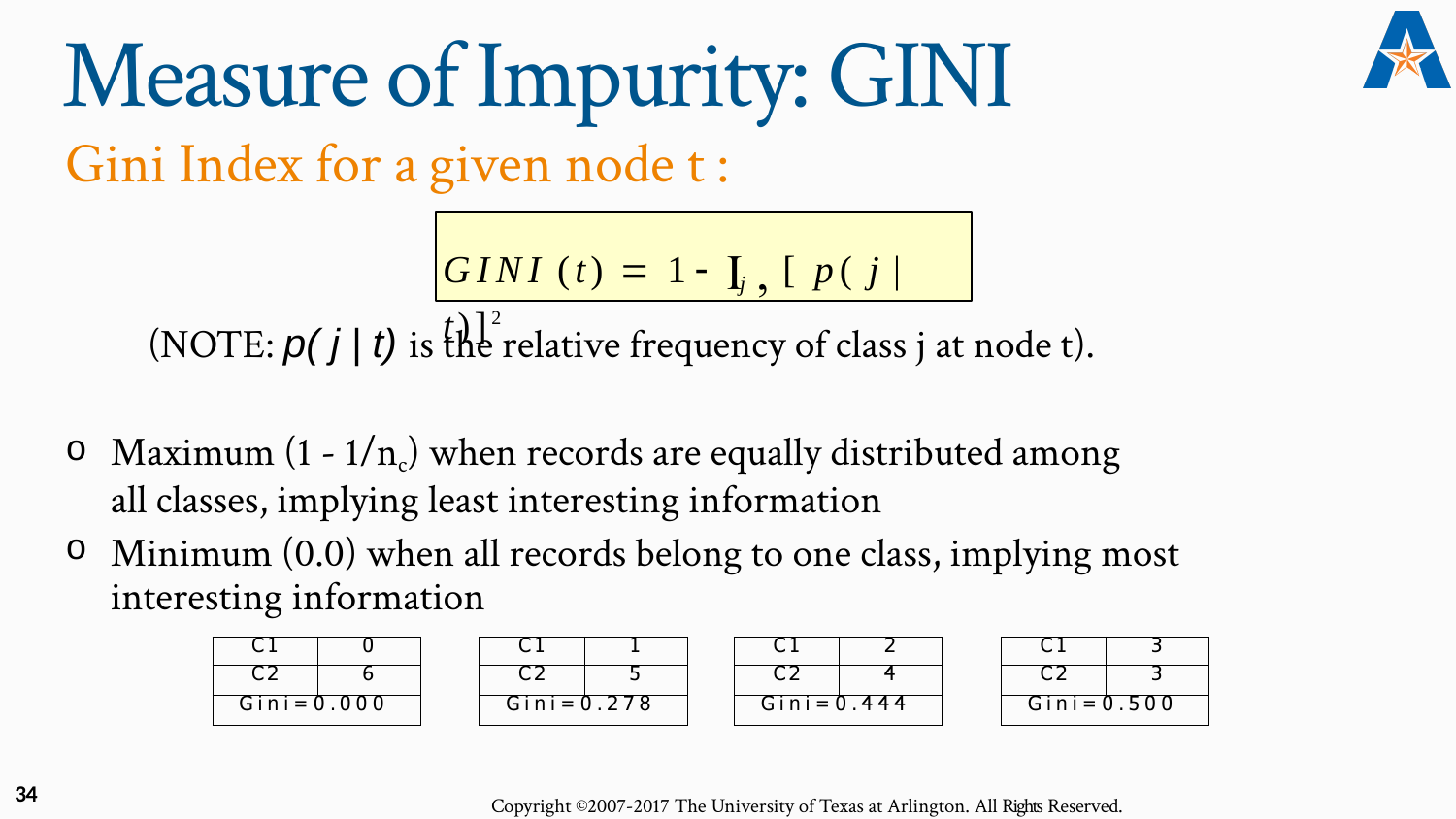

# Measure of Impurity: GINI
Gini Index for a given node t :
GINI (t) = 1− Ι,[ p( j | t)]2

j
(NOTE: p( j | t) is the relative frequency of class j at node t).

Maximum (1 - 1/nc) when records are equally distributed among 	all classes, implying least interesting information
Minimum (0.0) when all records belong to one class, implying most 	interesting information
| C1 | 0 |
| --- | --- |
| C2 | 6 |
| Gini=0.000 |  |
| C1 | 1 |
| --- | --- |
| C2 | 5 |
| Gini=0.278 |  |
| C1 | 2 |
| --- | --- |
| C2 | 4 |
| Gini=0.444 |  |
| C1 | 3 |
| --- | --- |
| C2 | 3 |
| Gini=0.500 |  |
34
Copyright ©2007-2017 The University of Texas at Arlington. All Rights Reserved.